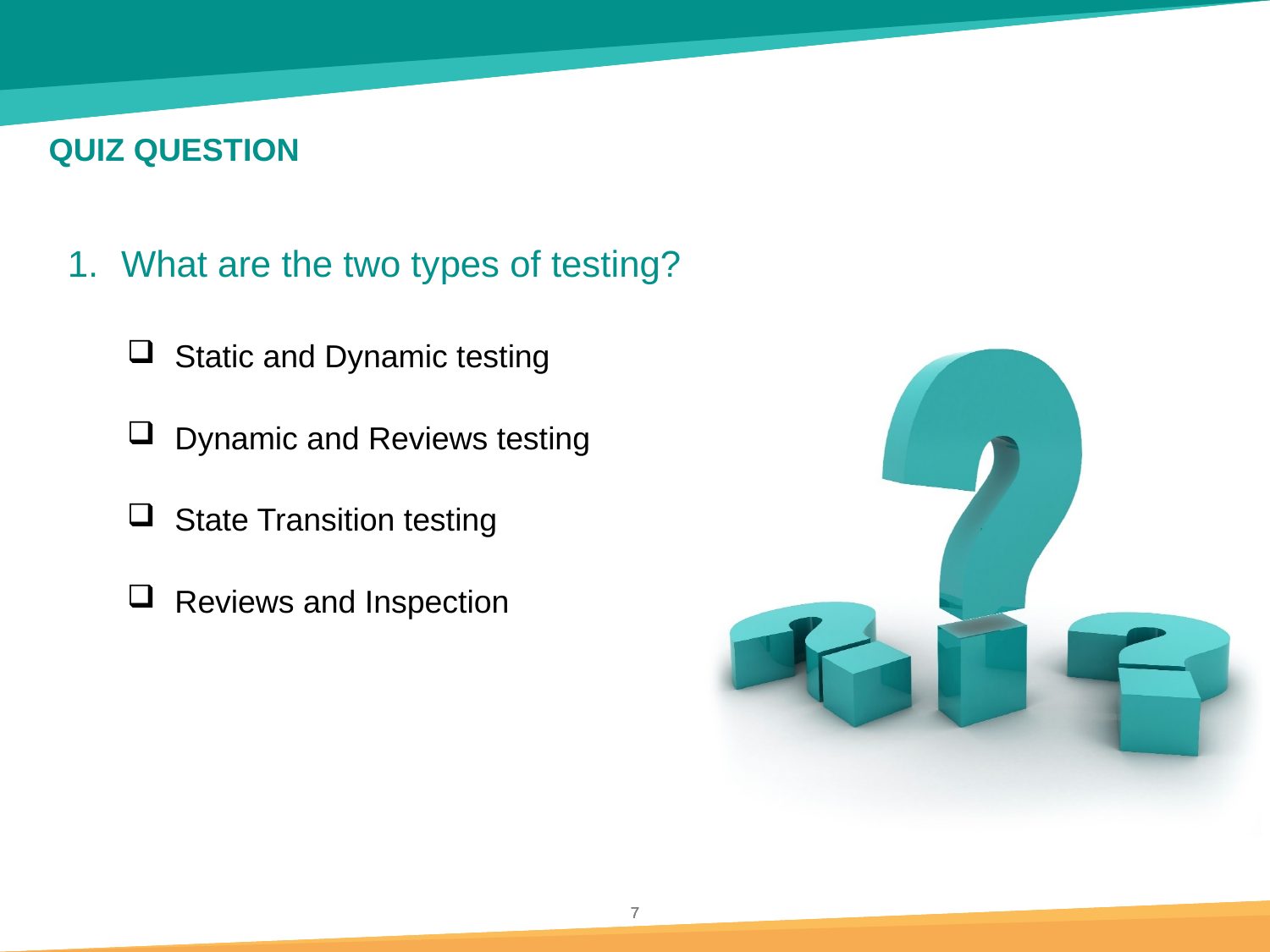

# QUIZ QUESTION
What are the two types of testing?
Static and Dynamic testing

Dynamic and Reviews testing

State Transition testing

Reviews and Inspection